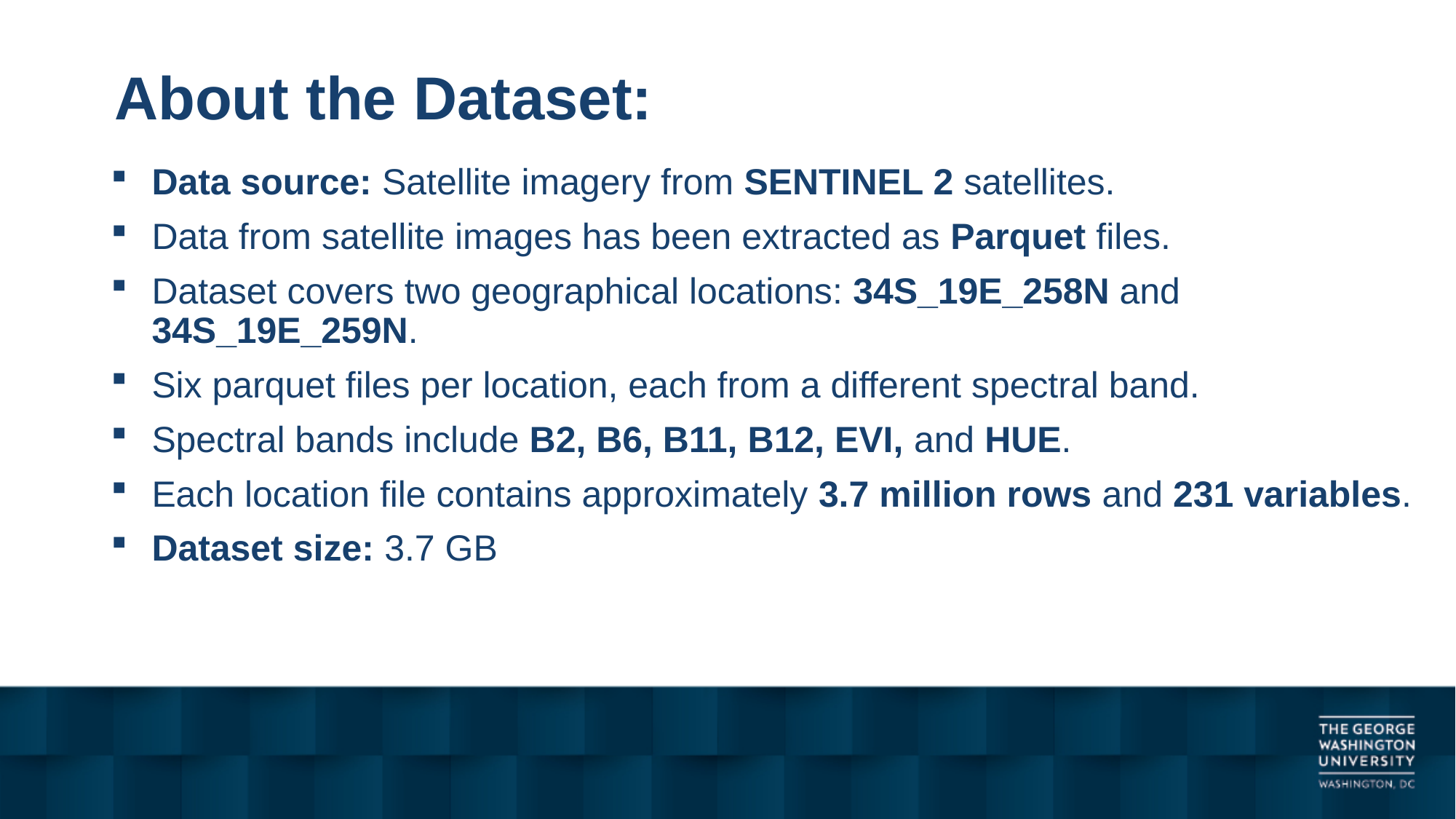

# About the Dataset:
Data source: Satellite imagery from SENTINEL 2 satellites.
Data from satellite images has been extracted as Parquet files.
Dataset covers two geographical locations: 34S_19E_258N and 34S_19E_259N.
Six parquet files per location, each from a different spectral band.
Spectral bands include B2, B6, B11, B12, EVI, and HUE.
Each location file contains approximately 3.7 million rows and 231 variables.
Dataset size: 3.7 GB